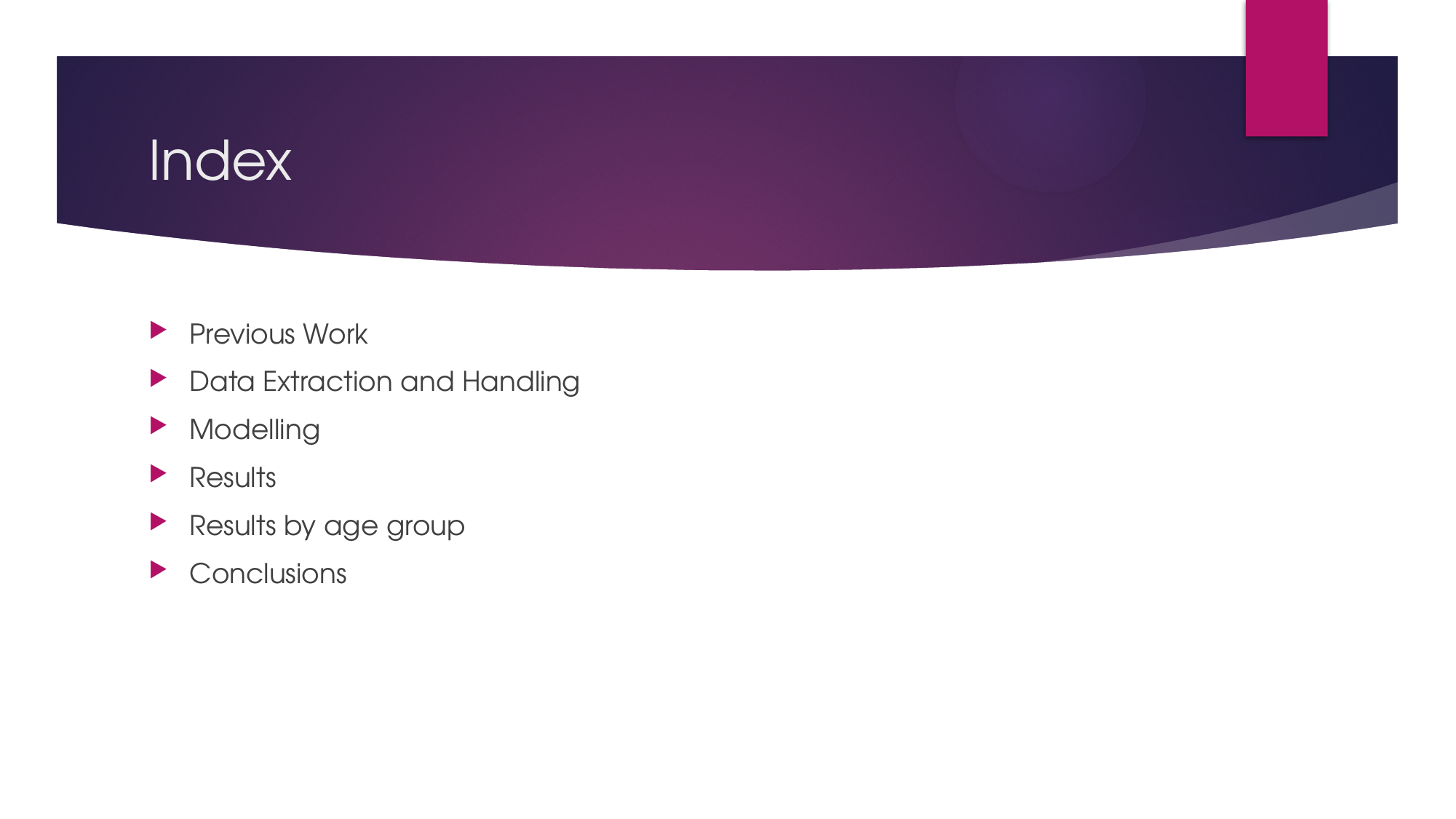

# Index
Previous Work
Data Extraction and Handling
Modelling
Results
Results by age group
Conclusions